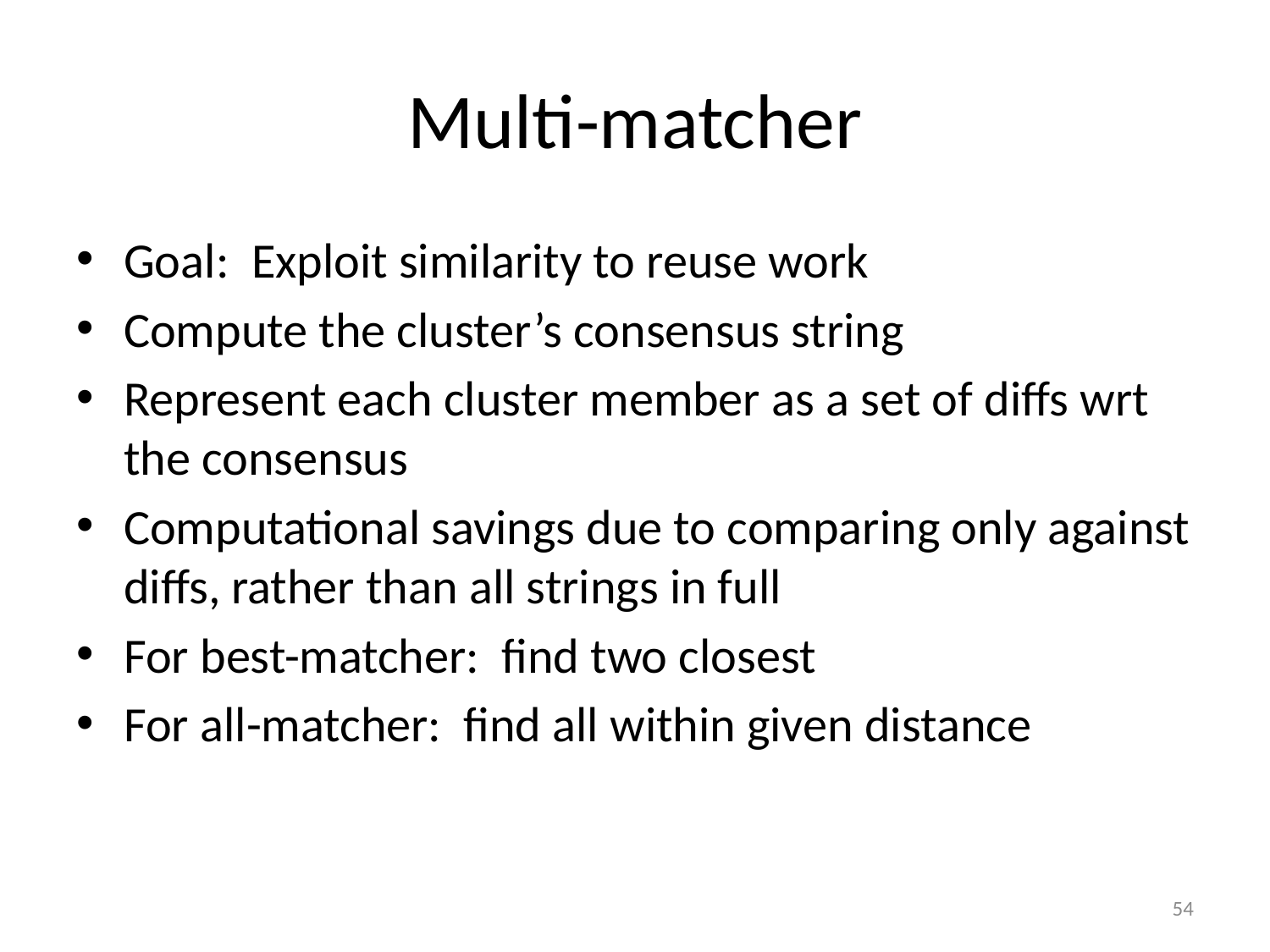

# Multi-matcher
Goal:  Exploit similarity to reuse work
Compute the cluster’s consensus string
Represent each cluster member as a set of diffs wrt the consensus
Computational savings due to comparing only against diffs, rather than all strings in full
For best-matcher:  find two closest
For all-matcher:  find all within given distance
54